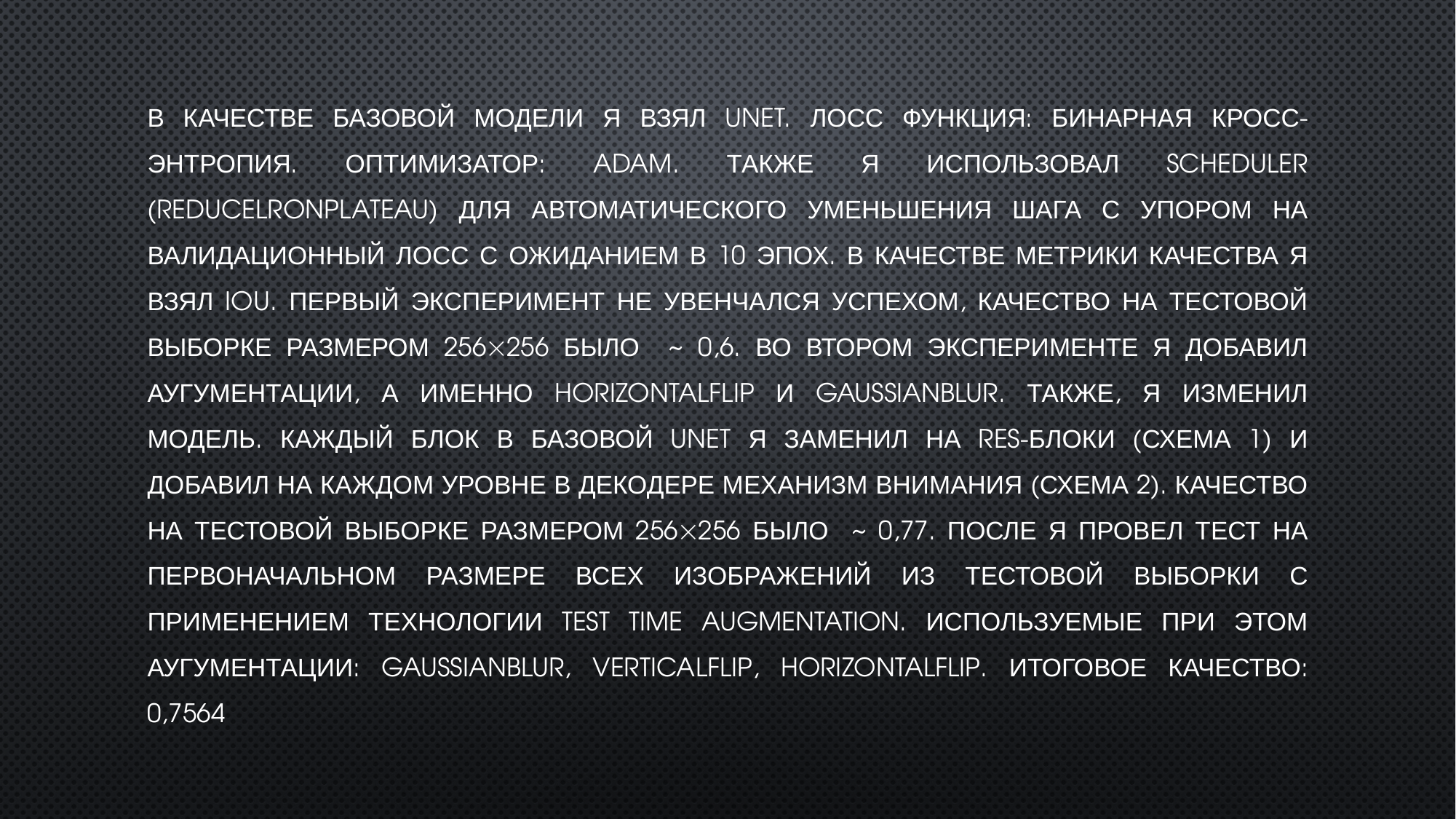

В качестве базовой модели я взял UNET. Лосс функция: бинарная кросс-энтропия. Оптимизатор: Adam. Также я использовал scheduler (ReduceLROnPlateau) для автоматического уменьшения шага с упором на валидационный лосс с ожиданием в 10 эпох. В качестве метрики качества я взял IOU. Первый эксперимент не увенчался успехом, качество на тестовой выборке размером 256×256 было  ~ 0,6. Во втором эксперименте я добавил аугументации, а именно HorizontalFlip и GaussianBlur. Также, я изменил модель. Каждый блок в базовой UNET я заменил на Res-блоки (схема 1) и добавил на каждом уровне в декодере механизм внимания (схема 2). Качество на тестовой выборке размером 256×256 было  ~ 0,77. После я провел тест на первоначальном размере всех изображений из тестовой выборки с применением технологии test time augmentation. Используемые при этом аугументации: GaussianBlur, VerticalFlip, HorizontalFlip. Итоговое качество: 0,7564